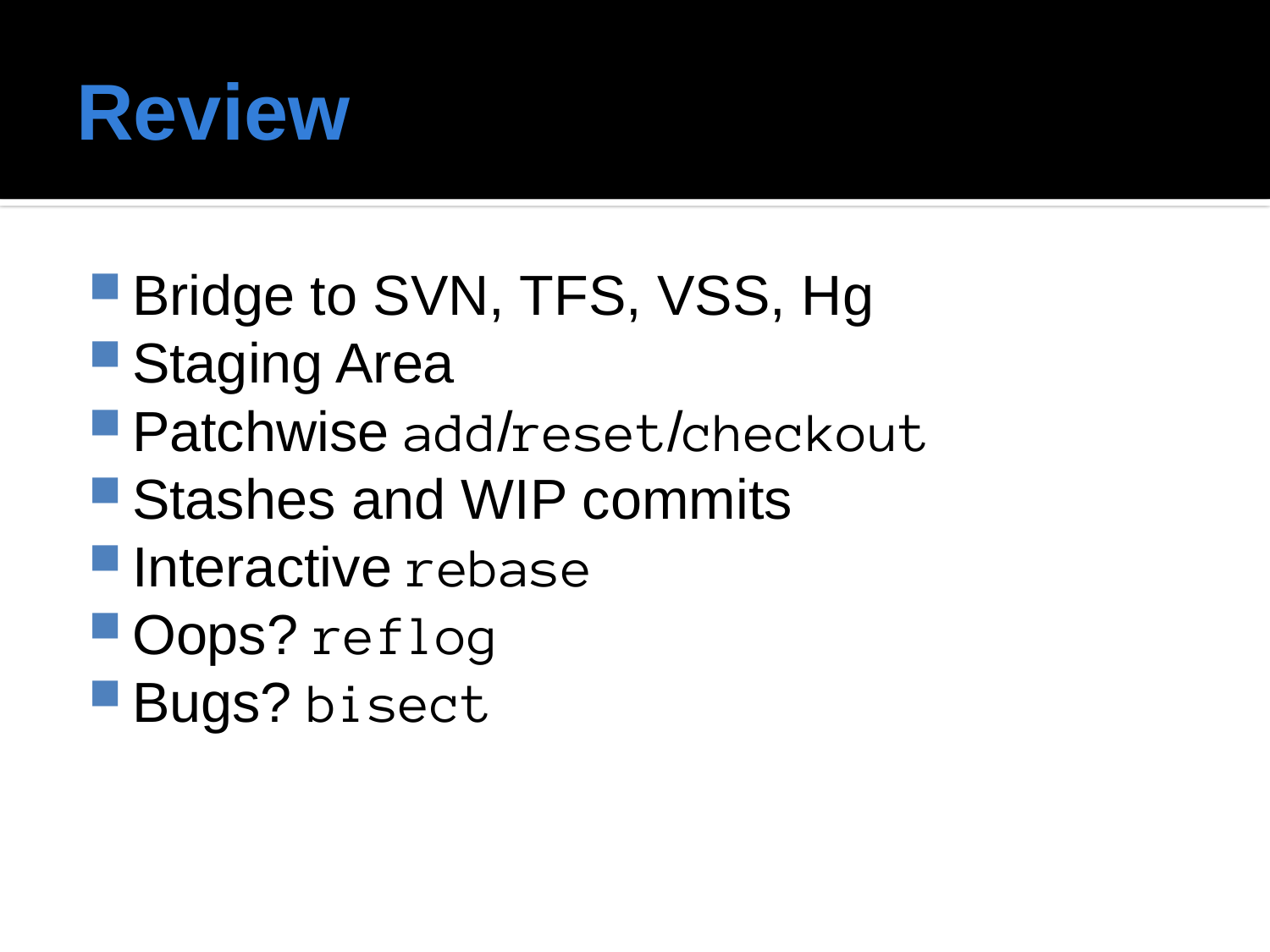

# Review
Bridge to SVN, TFS, VSS, Hg
Staging Area
Patchwise add/reset/checkout
Stashes and WIP commits
Interactive rebase
Oops? reflog
Bugs? bisect